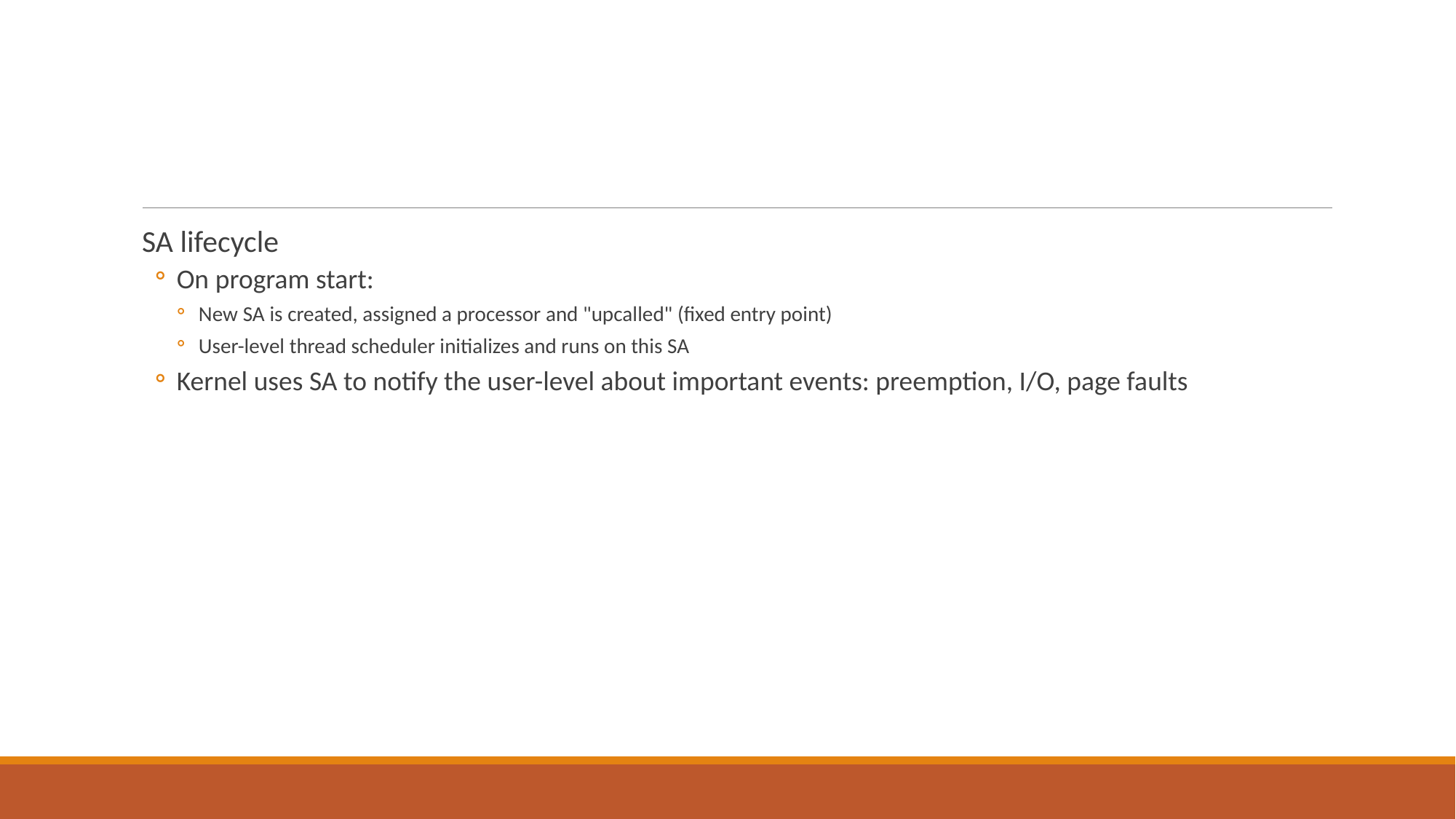

#
SA lifecycle
On program start:
New SA is created, assigned a processor and "upcalled" (fixed entry point)
User-level thread scheduler initializes and runs on this SA
Kernel uses SA to notify the user-level about important events: preemption, I/O, page faults